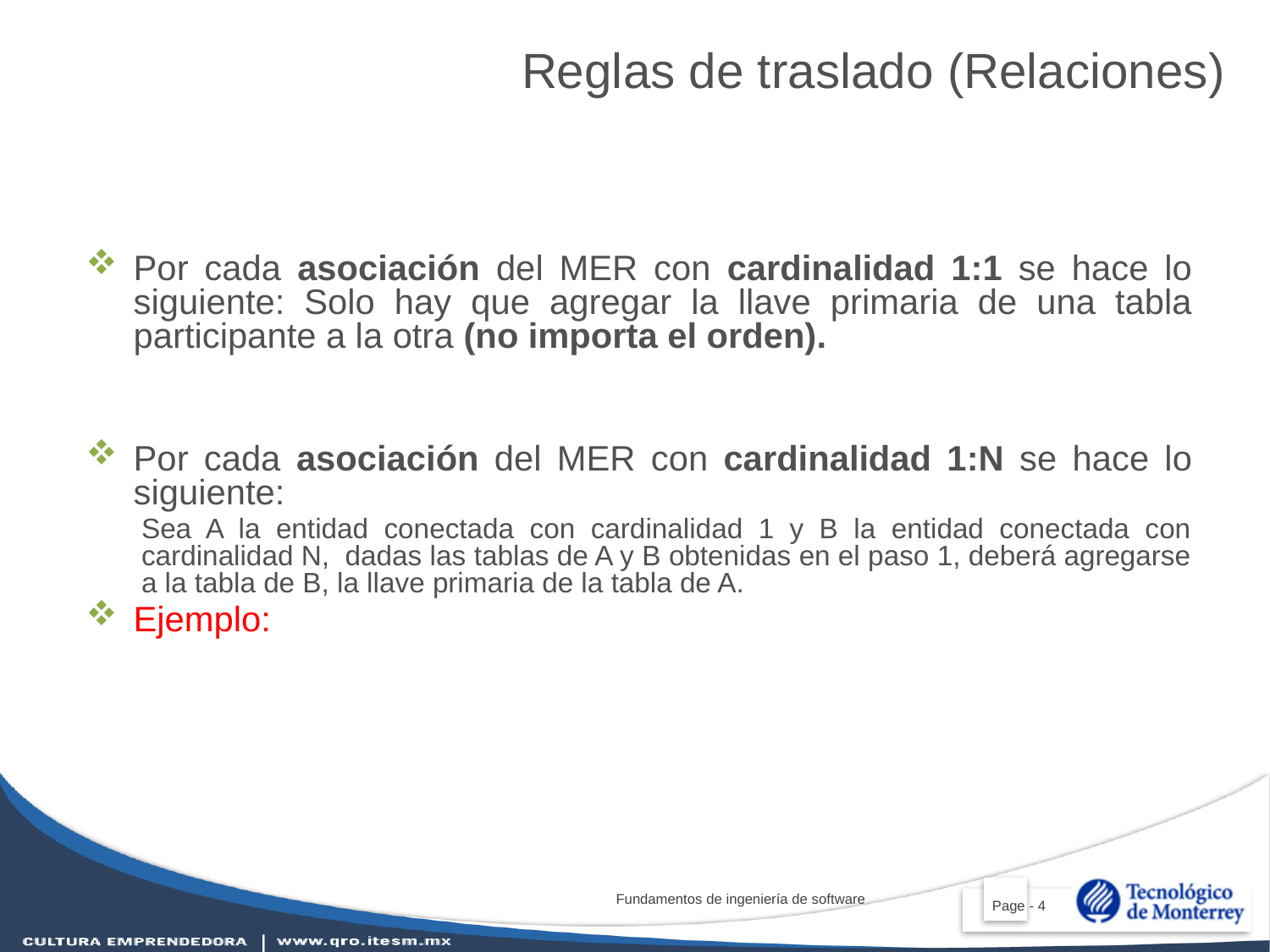

Reglas de traslado (Relaciones)

Por cada asociación del MER con cardinalidad 1:1 se hace lo siguiente: Solo hay que agregar la llave primaria de una tabla participante a la otra (no importa el orden).

Por cada asociación del MER con cardinalidad 1:N se hace lo siguiente:
Sea A la entidad conectada con cardinalidad 1 y B la entidad conectada con cardinalidad N,  dadas las tablas de A y B obtenidas en el paso 1, deberá agregarse a la tabla de B, la llave primaria de la tabla de A.
Ejemplo: